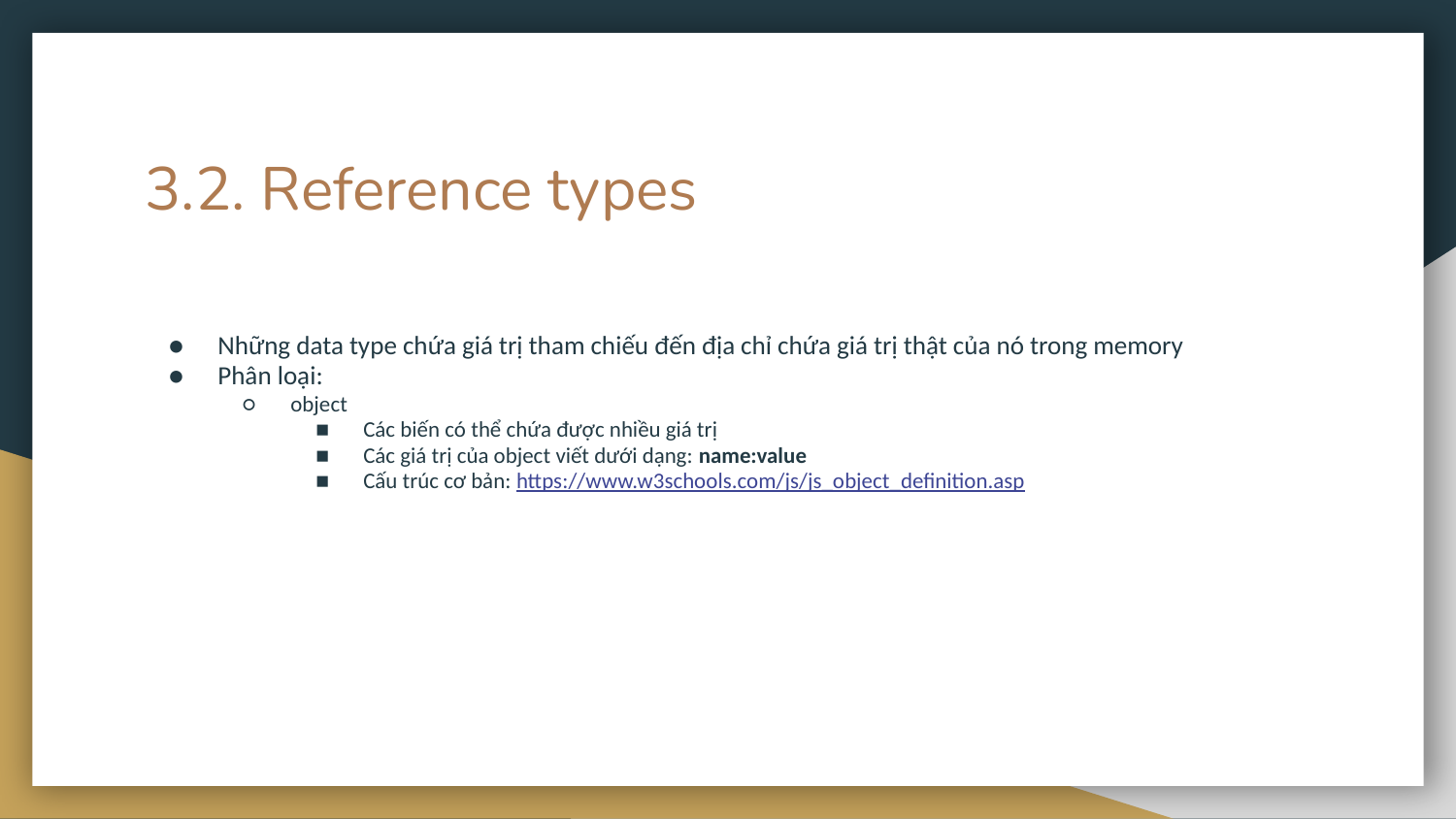

# 3.2. Reference types
Những data type chứa giá trị tham chiếu đến địa chỉ chứa giá trị thật của nó trong memory
Phân loại:
object
Các biến có thể chứa được nhiều giá trị
Các giá trị của object viết dưới dạng: name:value
Cấu trúc cơ bản: https://www.w3schools.com/js/js_object_definition.asp